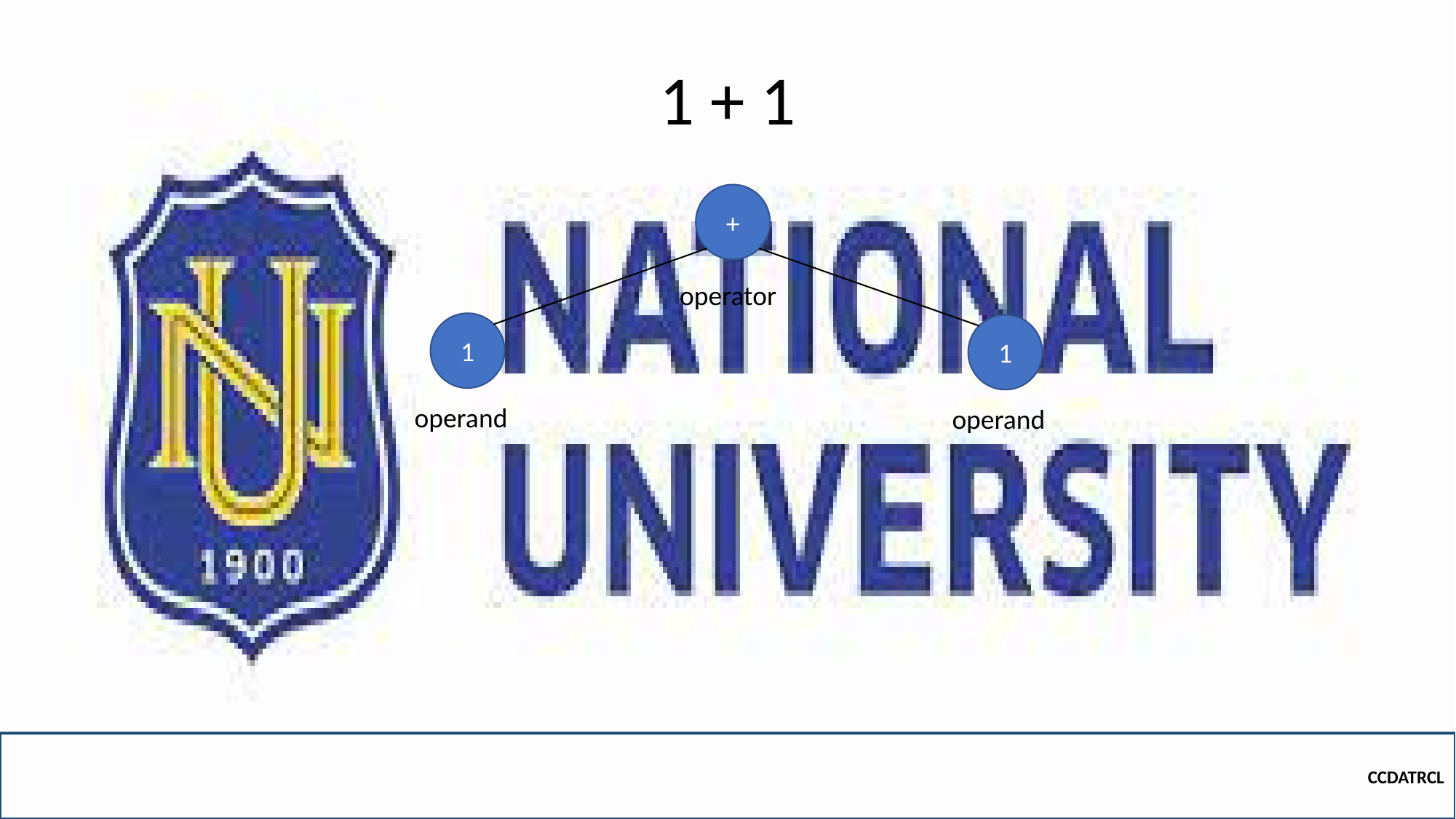

# 1 + 1
+
operator
1
1
operand
operand
CCDATRCL